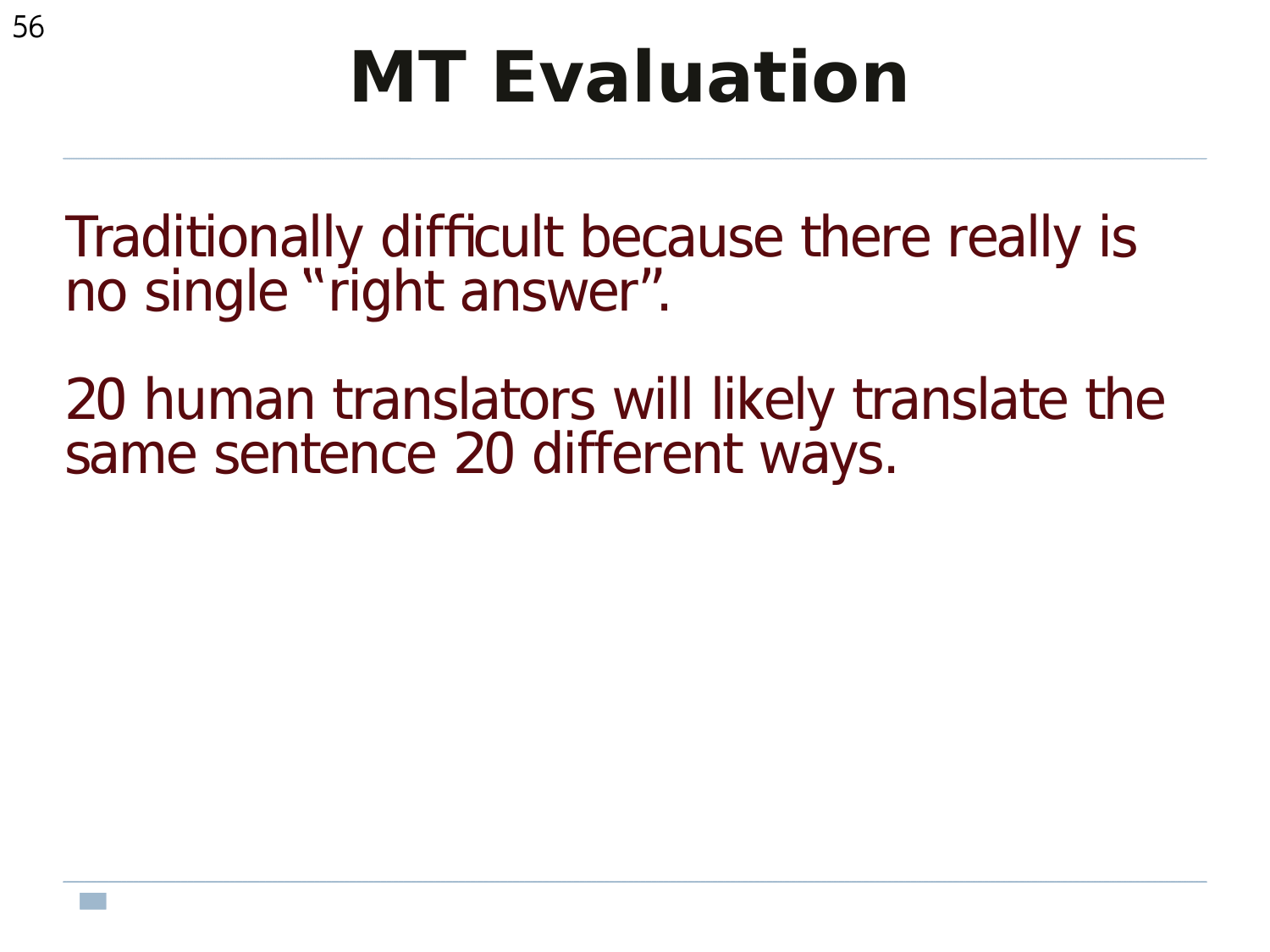

56
MT Evaluation

Traditionally difficult because there really is no single “right answer”.

20 human translators will likely translate the same sentence 20 different ways.